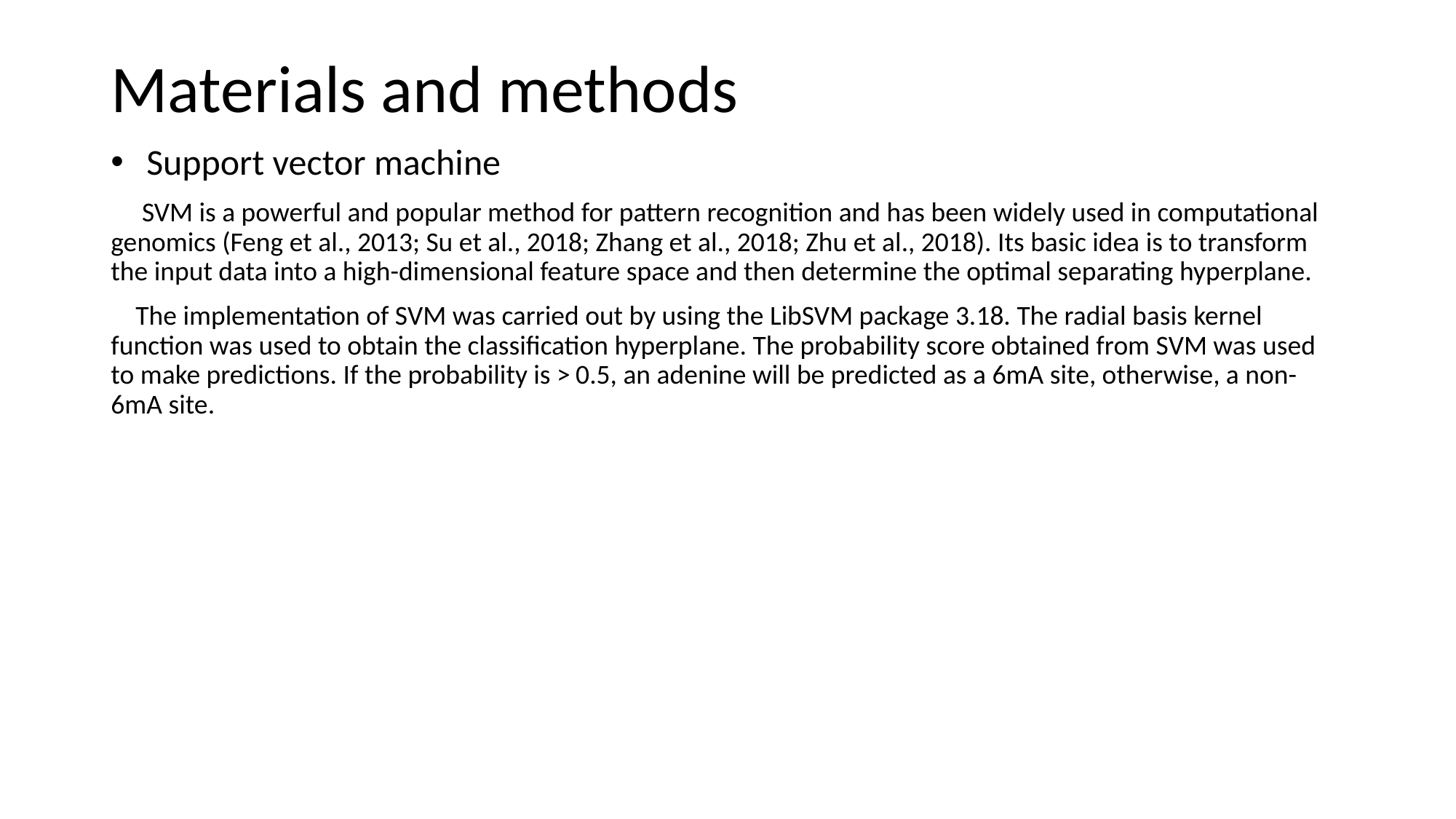

# Materials and methods
 Support vector machine
     SVM is a powerful and popular method for pattern recognition and has been widely used in computational genomics (Feng et al., 2013; Su et al., 2018; Zhang et al., 2018; Zhu et al., 2018). Its basic idea is to transform the input data into a high-dimensional feature space and then determine the optimal separating hyperplane.
    The implementation of SVM was carried out by using the LibSVM package 3.18. The radial basis kernel function was used to obtain the classification hyperplane. The probability score obtained from SVM was used to make predictions. If the probability is > 0.5, an adenine will be predicted as a 6mA site, otherwise, a non-6mA site.